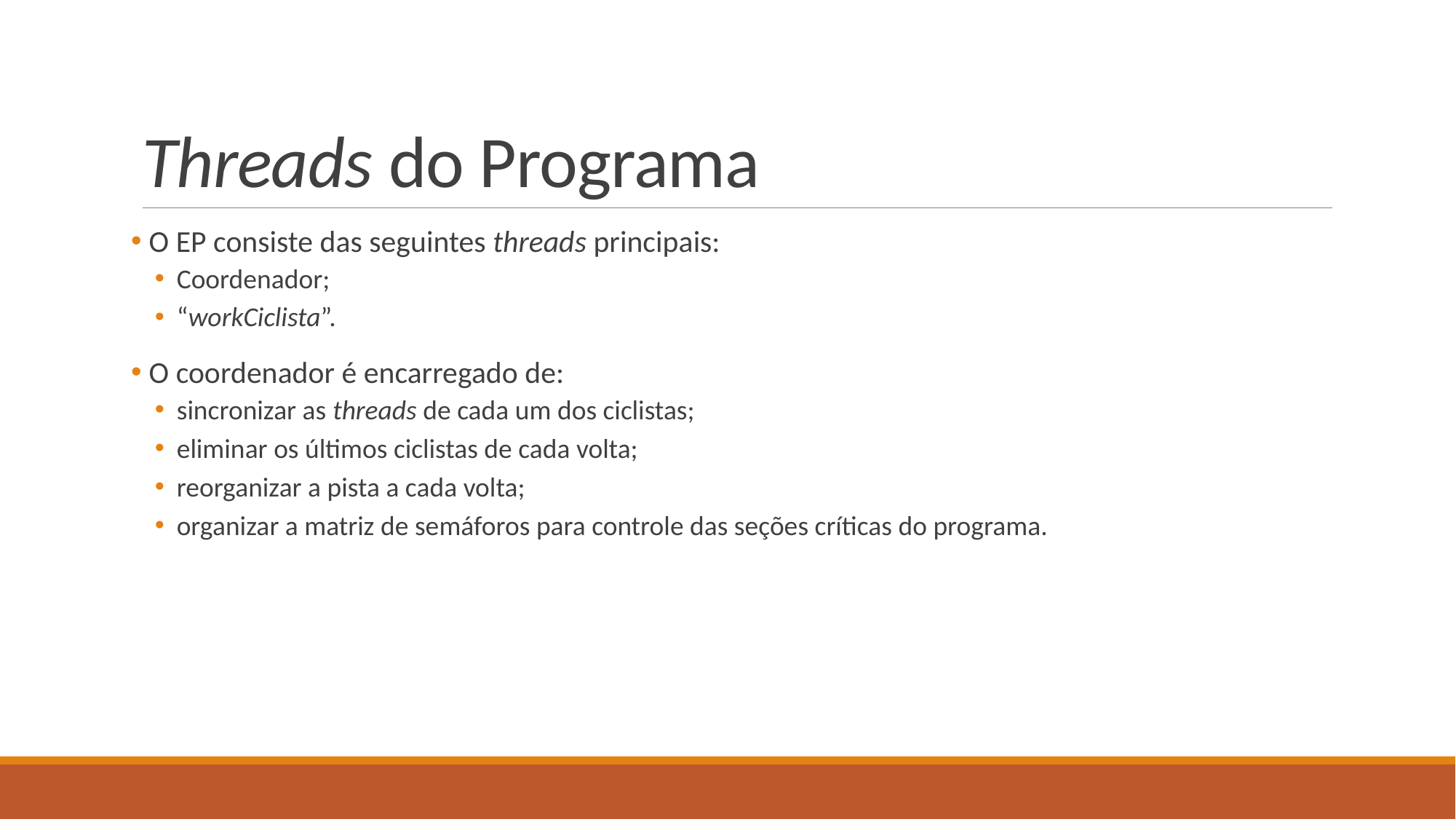

# Threads do Programa
 O EP consiste das seguintes threads principais:
Coordenador;
“workCiclista”.
 O coordenador é encarregado de:
sincronizar as threads de cada um dos ciclistas;
eliminar os últimos ciclistas de cada volta;
reorganizar a pista a cada volta;
organizar a matriz de semáforos para controle das seções críticas do programa.